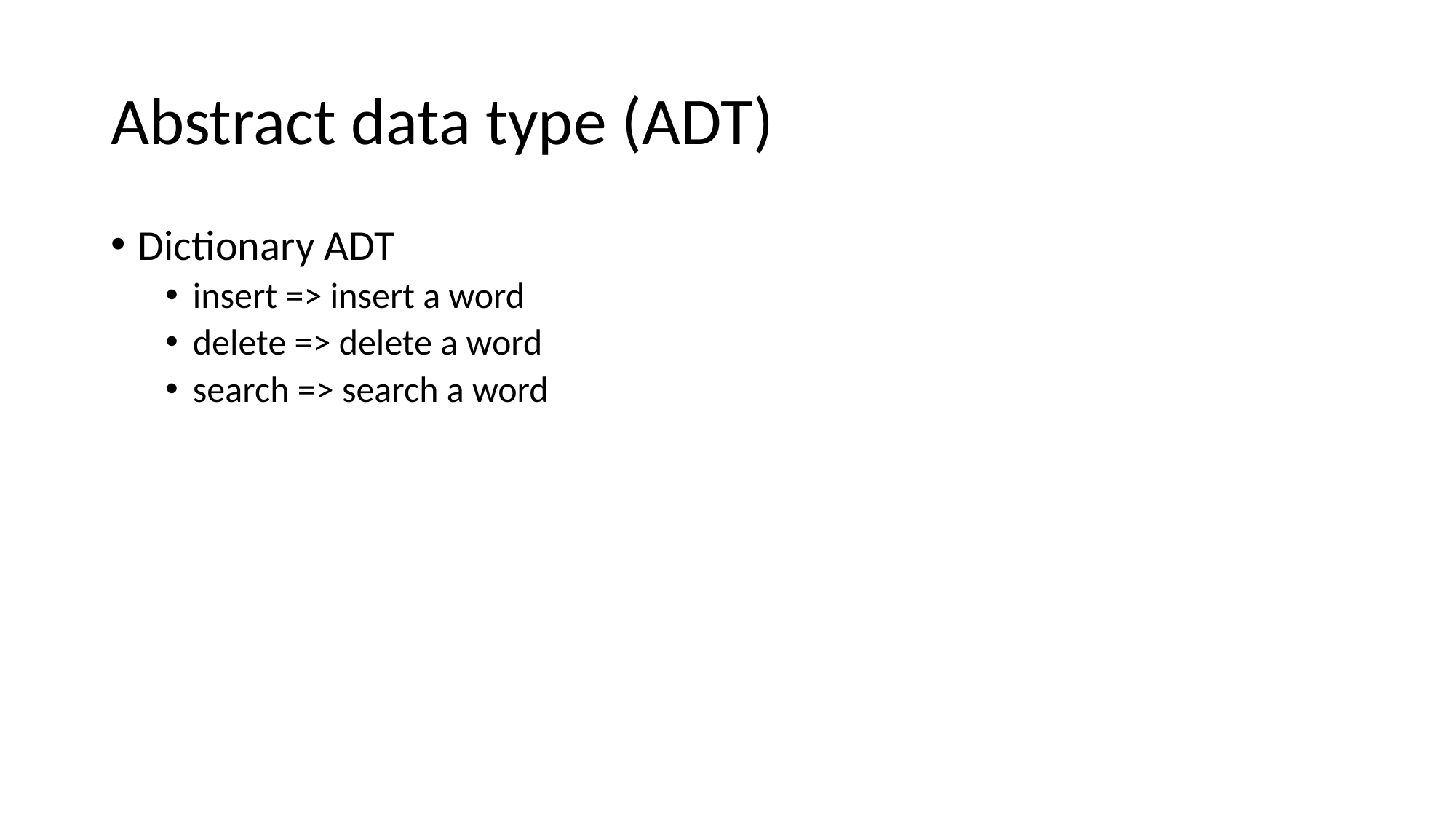

# Abstract data type (ADT)
Dictionary ADT
insert => insert a word
delete => delete a word
search => search a word